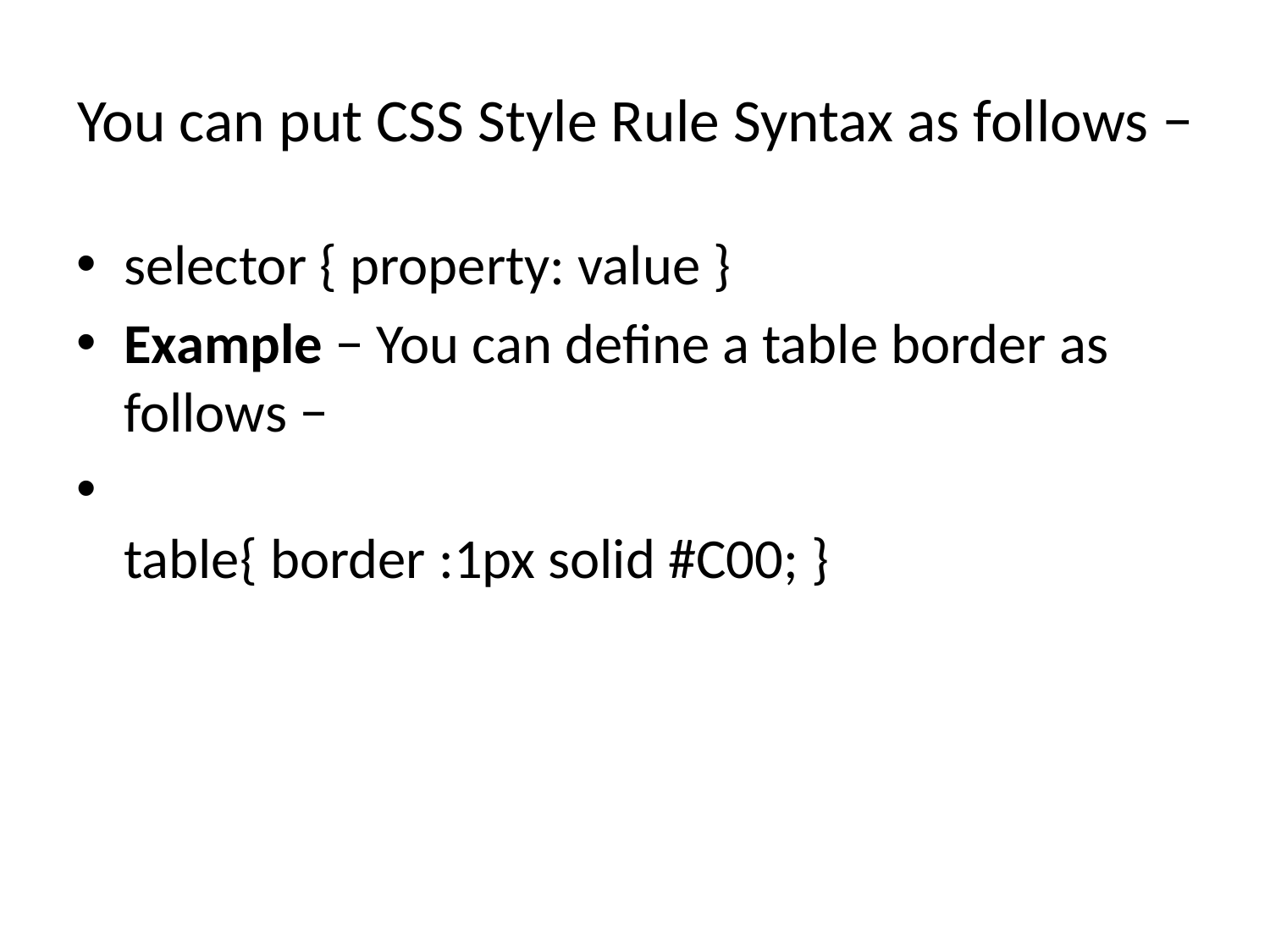

# You can put CSS Style Rule Syntax as follows −
selector { property: value }
Example − You can define a table border as follows −
table{ border :1px solid #C00; }